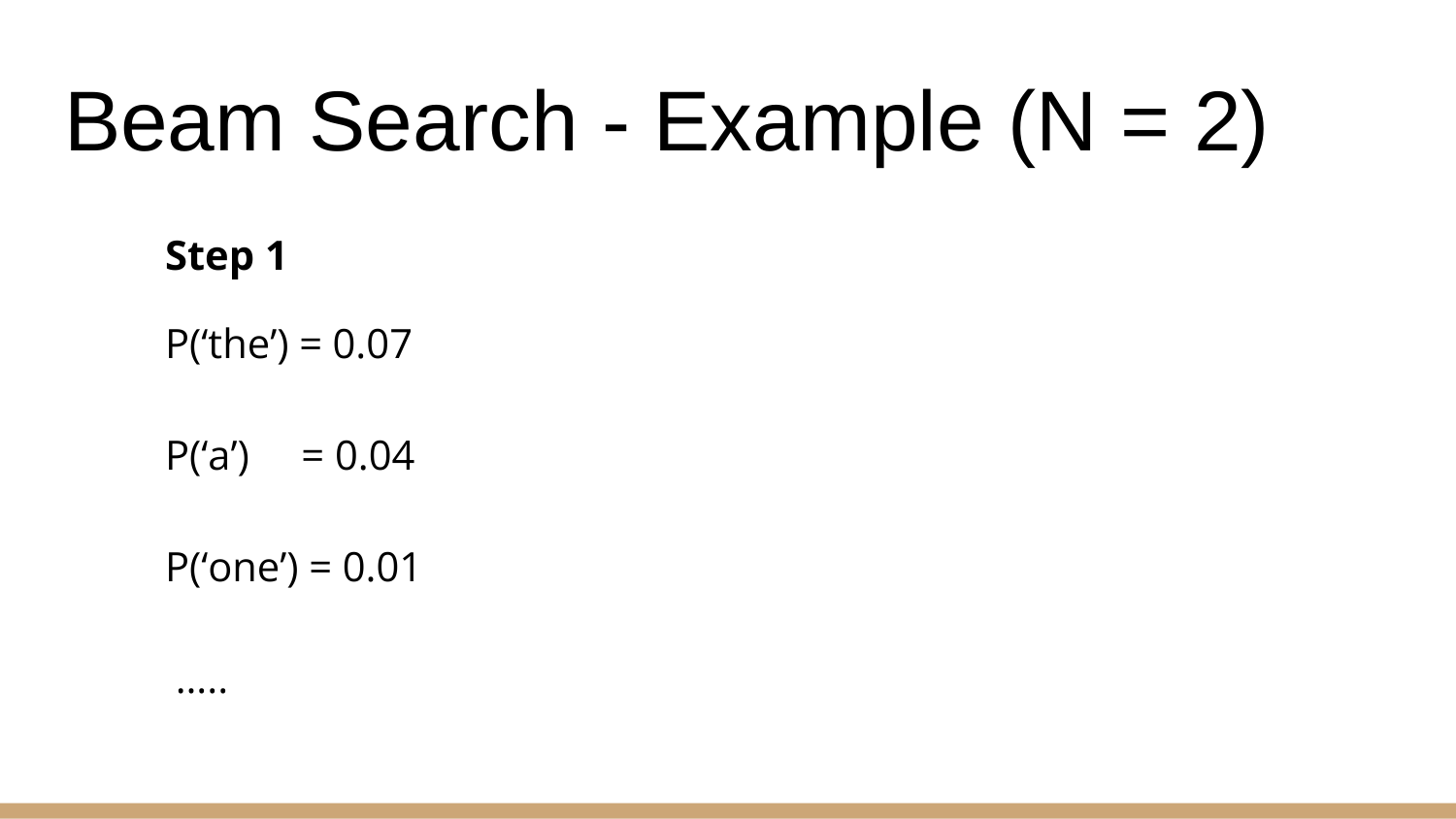

# Beam Search - Example (N = 2)
Step 1
P(‘the’) = 0.07
P(‘a’)     = 0.04
P(‘one’) = 0.01
 …..